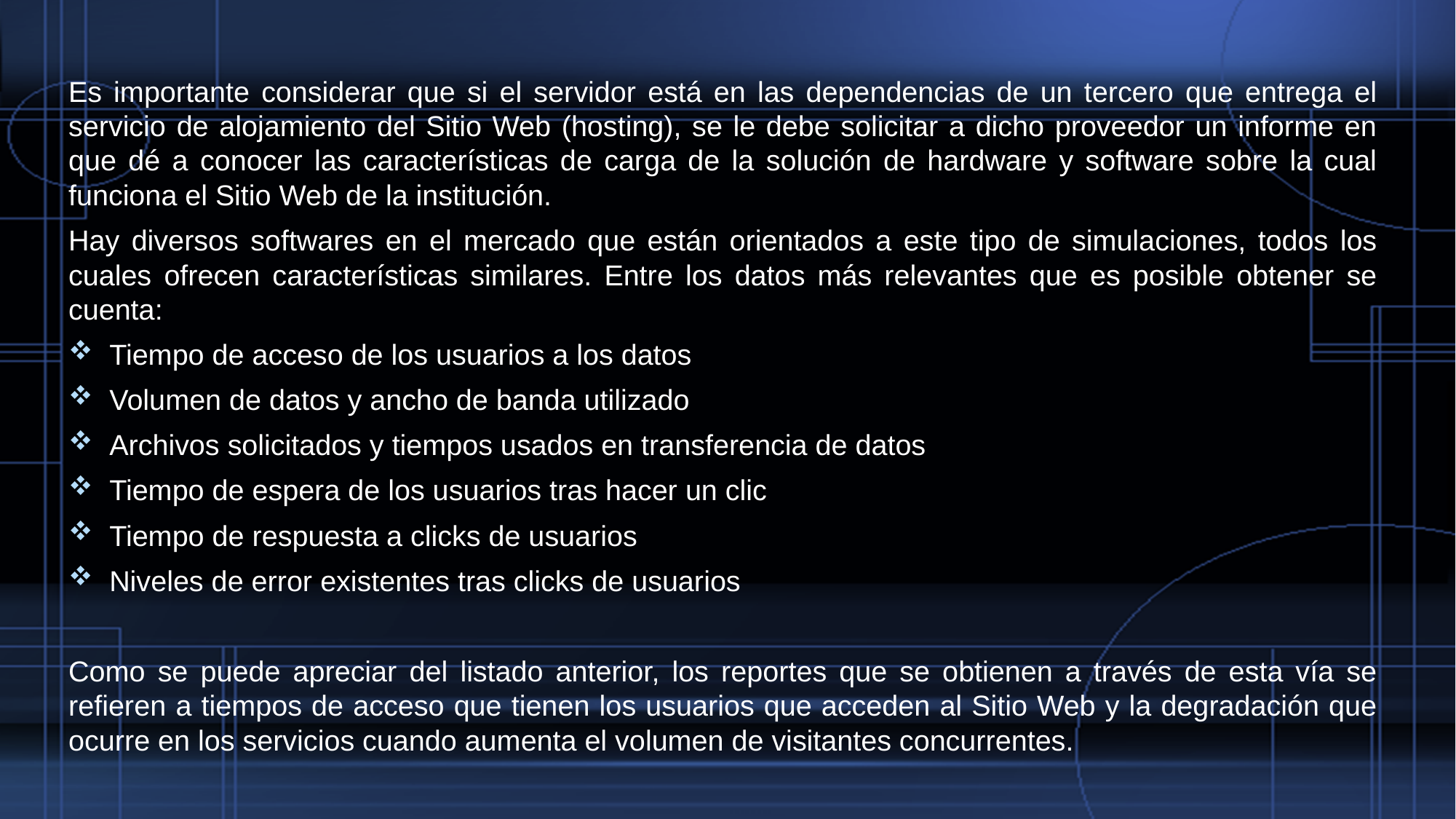

Es importante considerar que si el servidor está en las dependencias de un tercero que entrega el servicio de alojamiento del Sitio Web (hosting), se le debe solicitar a dicho proveedor un informe en que dé a conocer las características de carga de la solución de hardware y software sobre la cual funciona el Sitio Web de la institución.
Hay diversos softwares en el mercado que están orientados a este tipo de simulaciones, todos los cuales ofrecen características similares. Entre los datos más relevantes que es posible obtener se cuenta:
Tiempo de acceso de los usuarios a los datos
Volumen de datos y ancho de banda utilizado
Archivos solicitados y tiempos usados en transferencia de datos
Tiempo de espera de los usuarios tras hacer un clic
Tiempo de respuesta a clicks de usuarios
Niveles de error existentes tras clicks de usuarios

Como se puede apreciar del listado anterior, los reportes que se obtienen a través de esta vía se refieren a tiempos de acceso que tienen los usuarios que acceden al Sitio Web y la degradación que ocurre en los servicios cuando aumenta el volumen de visitantes concurrentes.